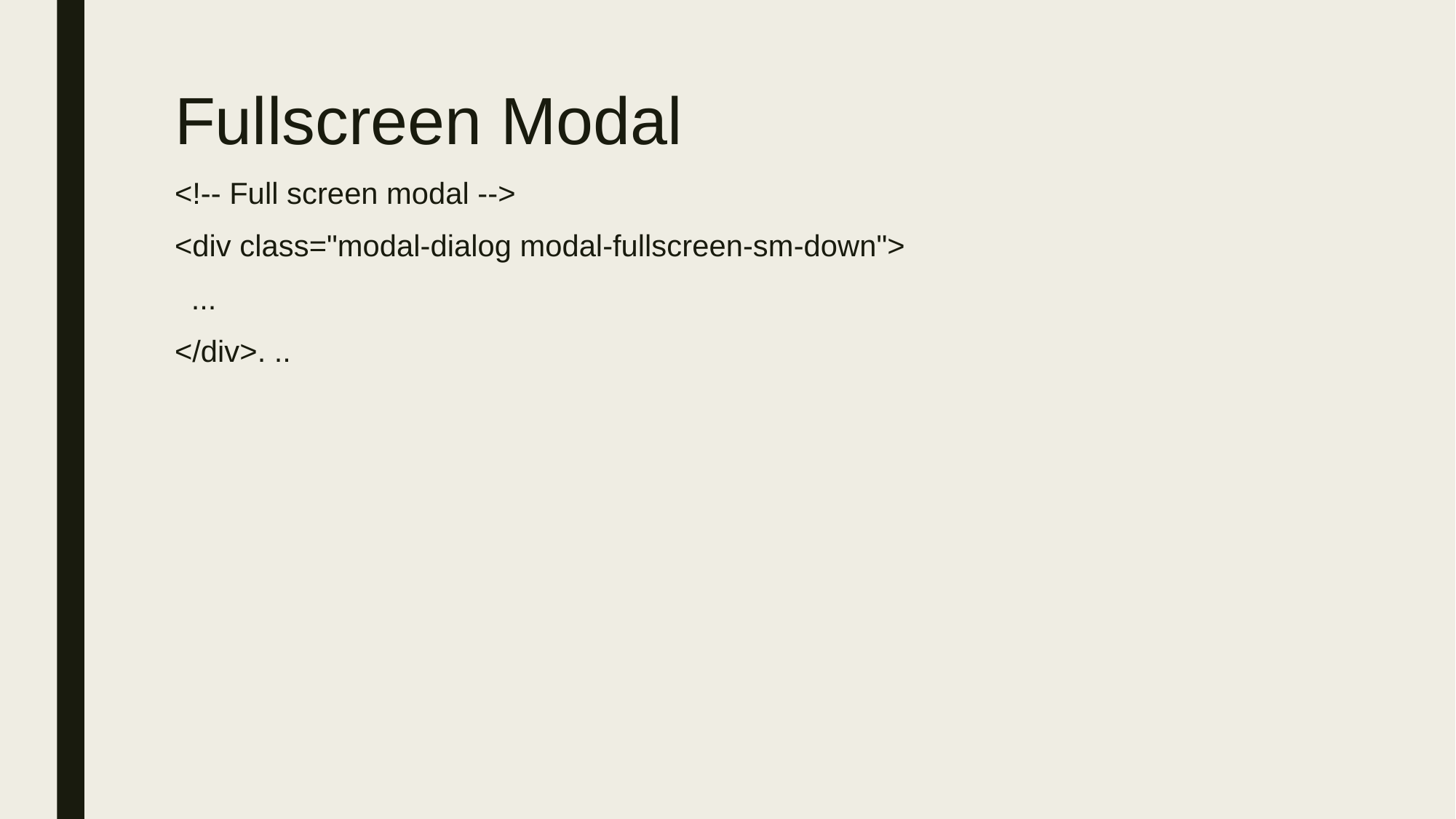

# Fullscreen Modal
<!-- Full screen modal -->
<div class="modal-dialog modal-fullscreen-sm-down">
  ...
</div>. ..